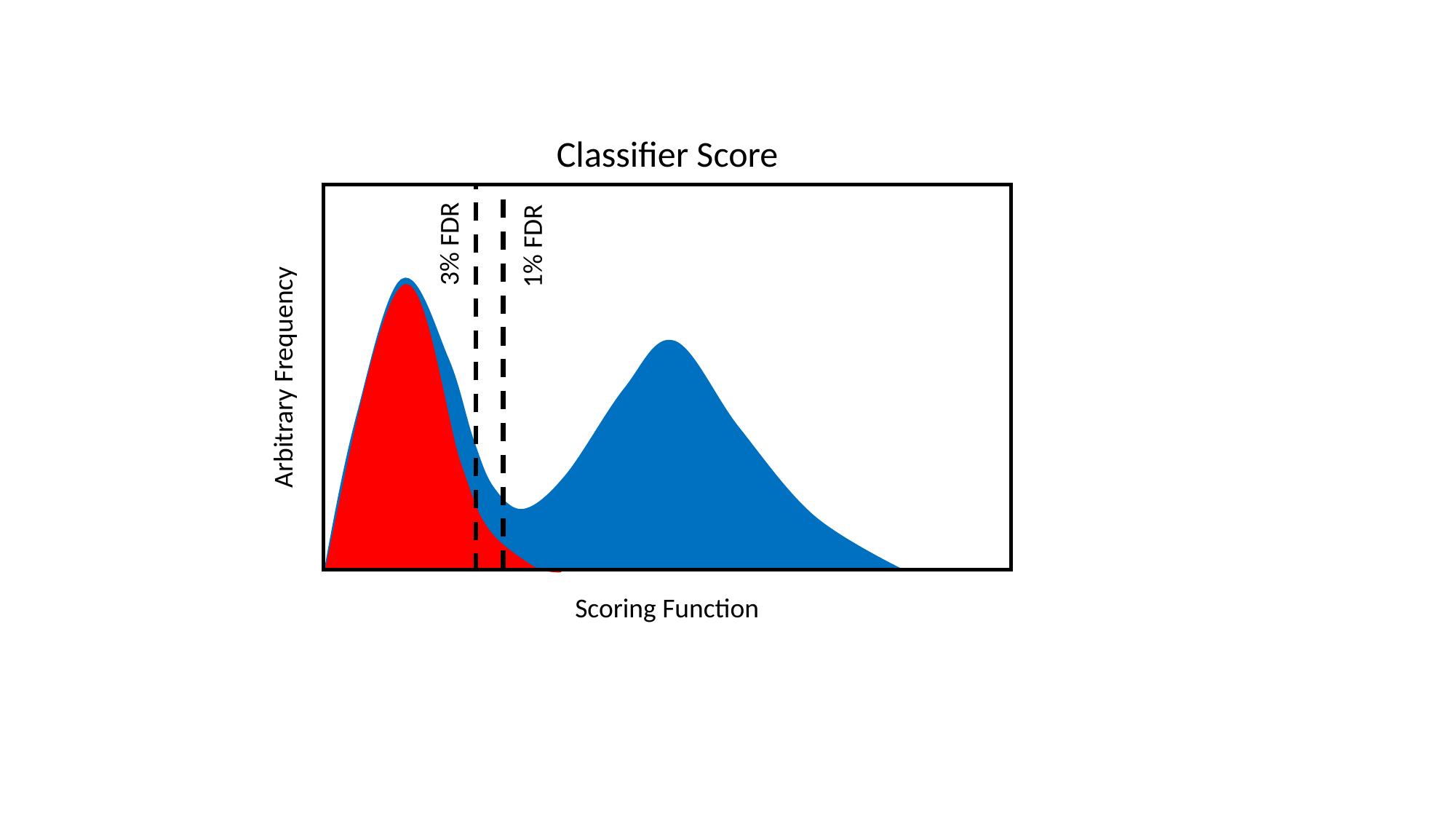

Classifier Score

3% FDR
1% FDR

Arbitrary Frequency
Scoring Function